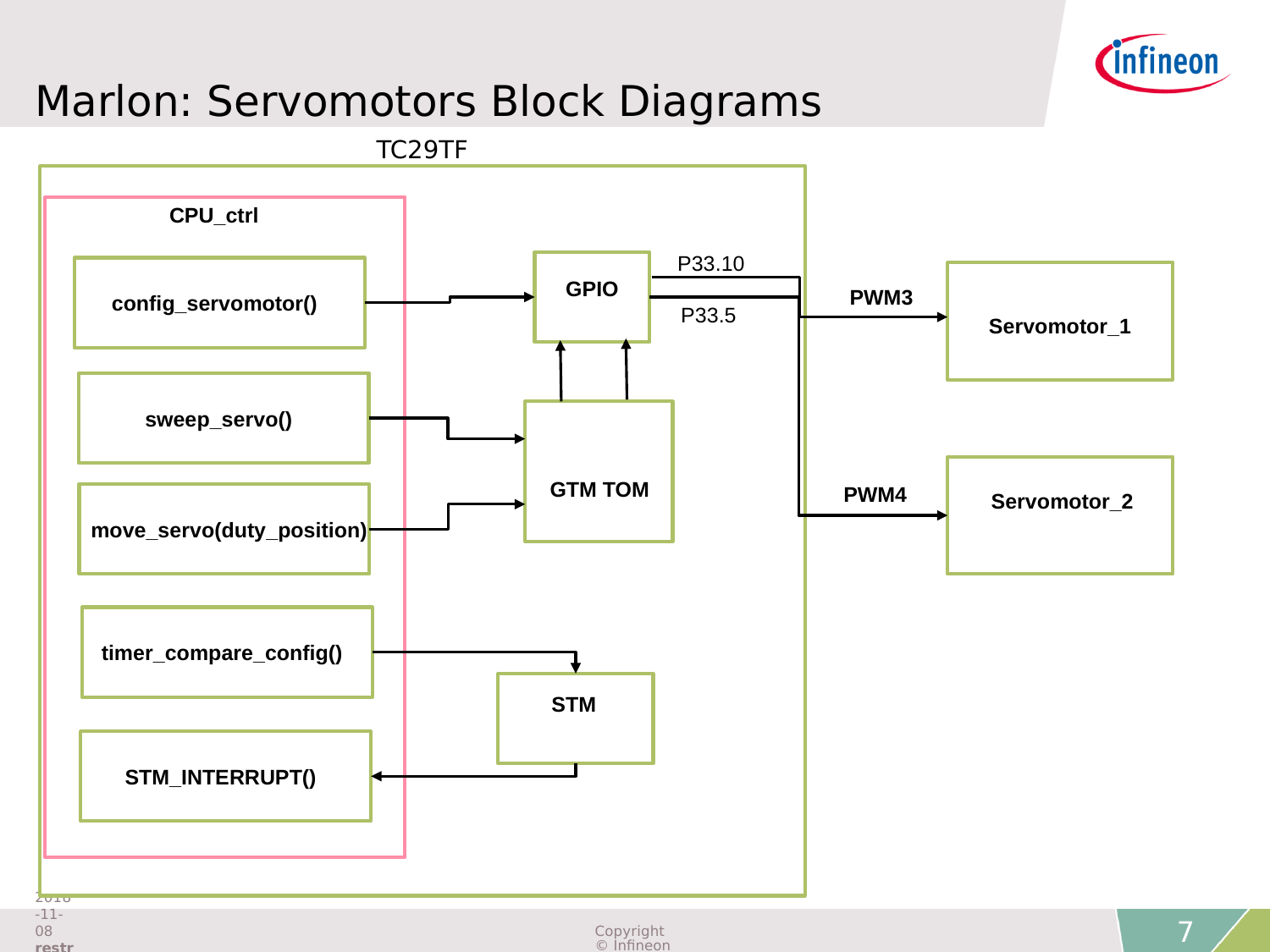

# Marlon: Servomotors Block Diagrams
TC29TF

CPU_ctrl

P33.10

GPIO

PWM3

config_servomotor()
P33.5

Servomotor_1

sweep_servo()

GTM TOM

PWM4

Servomotor_2

move_servo(duty_position)

timer_compare_config()

STM

STM_INTERRUPT()
2018-11-08   restricted
Copyright © Infineon Technologies AG 2018. All rights reserved.
7